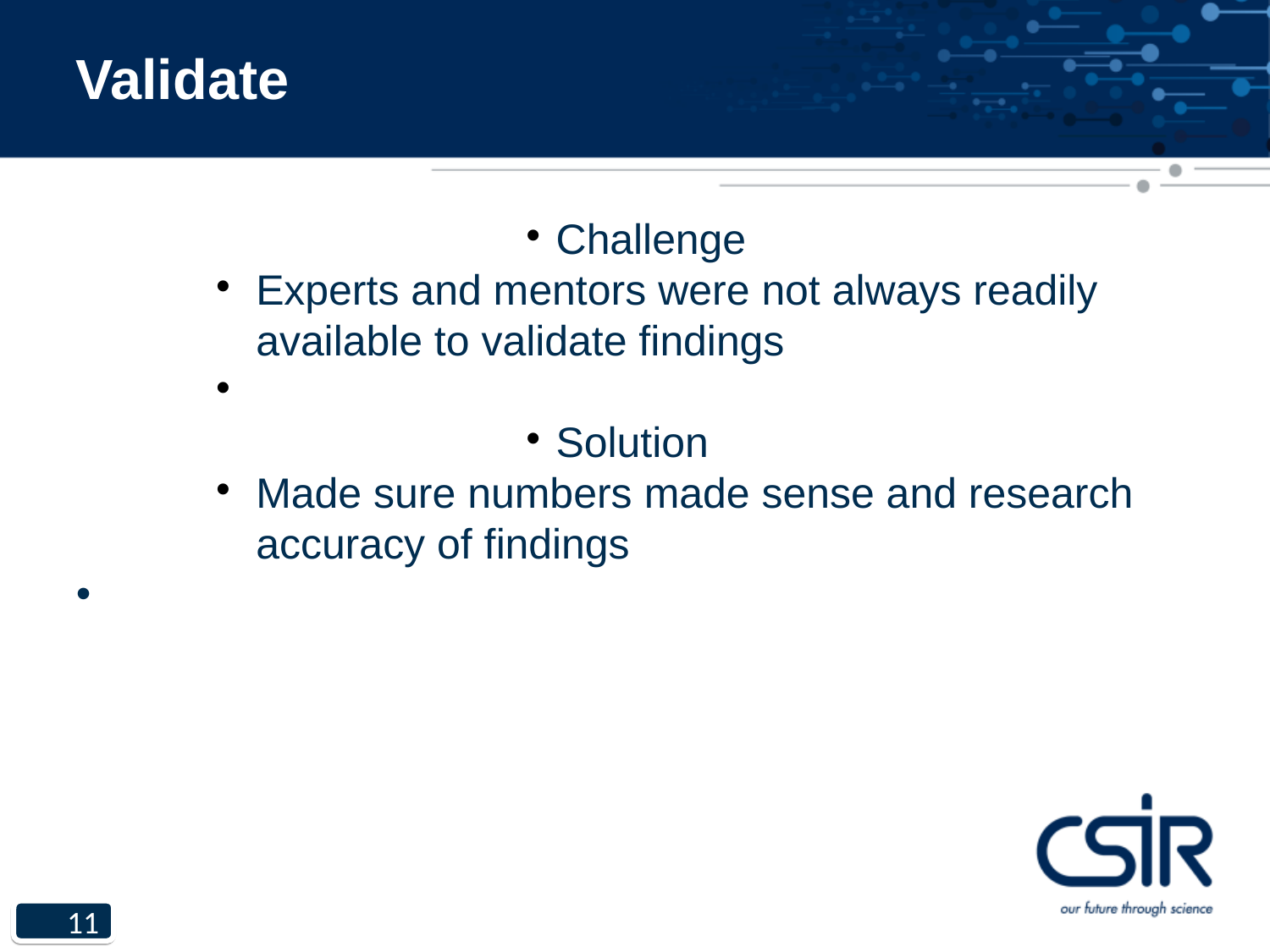

Validate
Challenge
Experts and mentors were not always readily available to validate findings

Solution
Made sure numbers made sense and research accuracy of findings